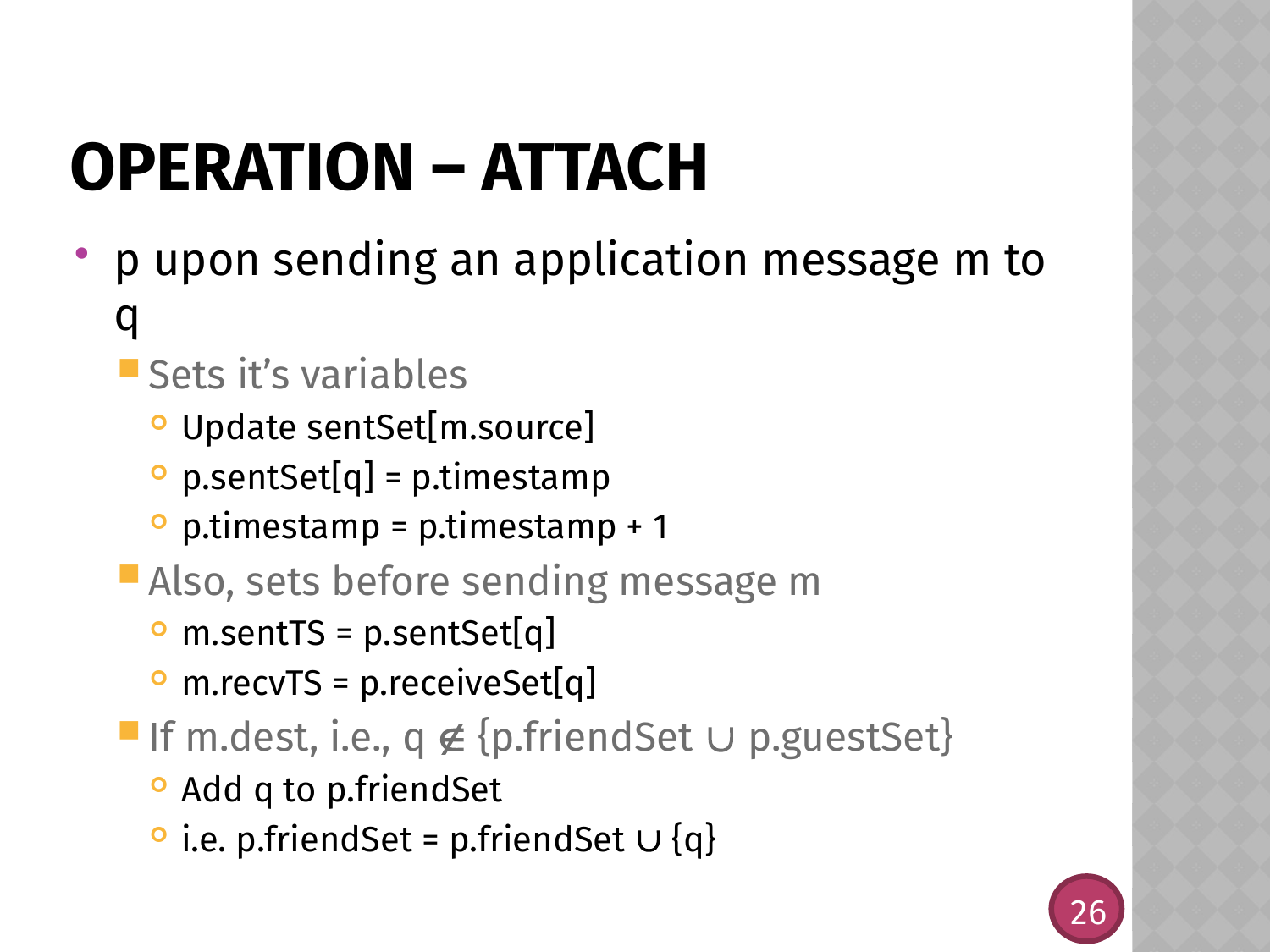

# OPERATION – attach
p upon sending an application message m to q
Sets it’s variables
Update sentSet[m.source]
p.sentSet[q] = p.timestamp
p.timestamp = p.timestamp + 1
Also, sets before sending message m
m.sentTS = p.sentSet[q]
m.recvTS = p.receiveSet[q]
If m.dest, i.e., q ∉ {p.friendSet ∪ p.guestSet}
Add q to p.friendSet
i.e. p.friendSet = p.friendSet ∪ {q}

26